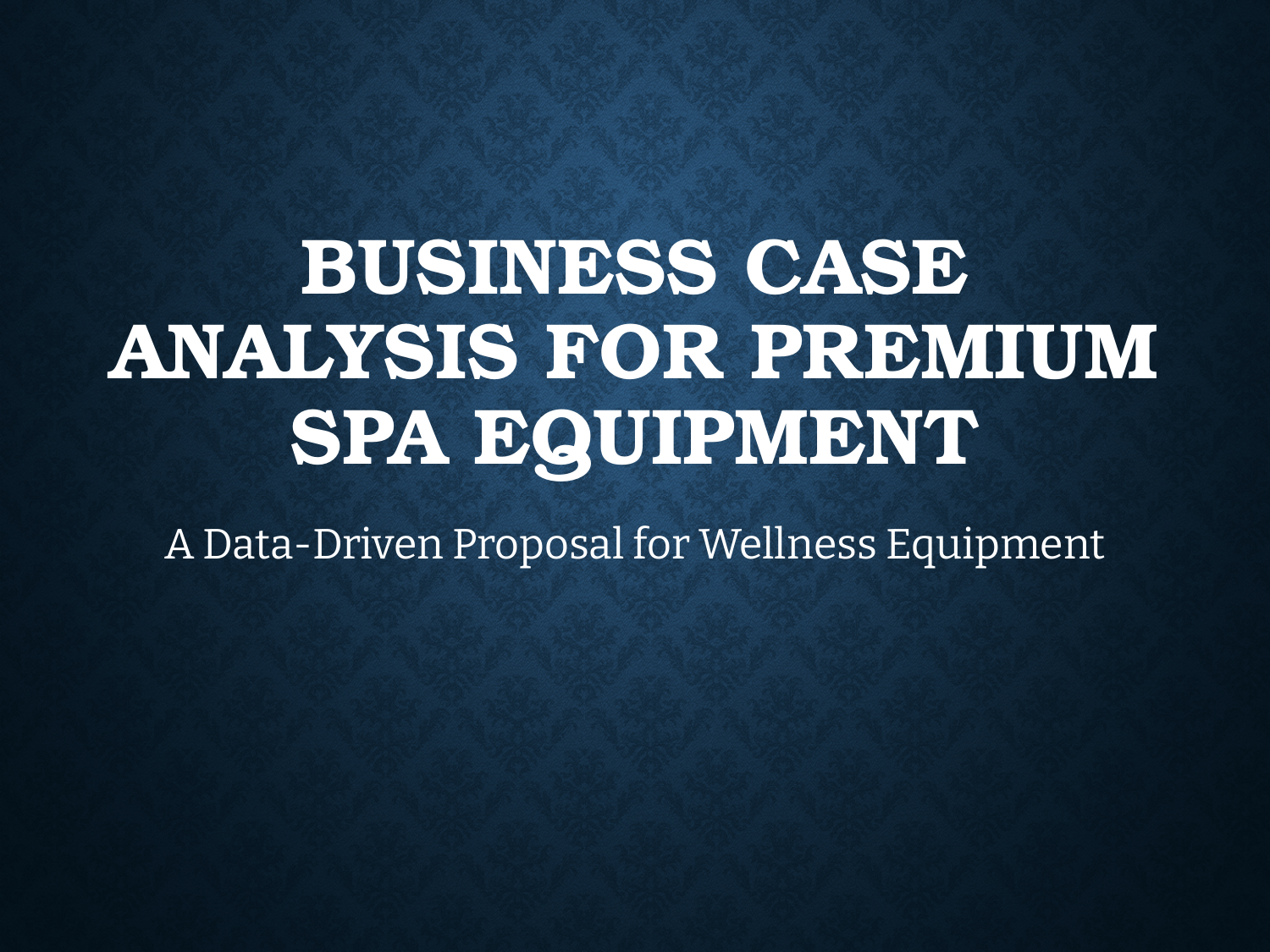

# Business Case Analysis for Premium Spa Equipment
A Data-Driven Proposal for Wellness Equipment